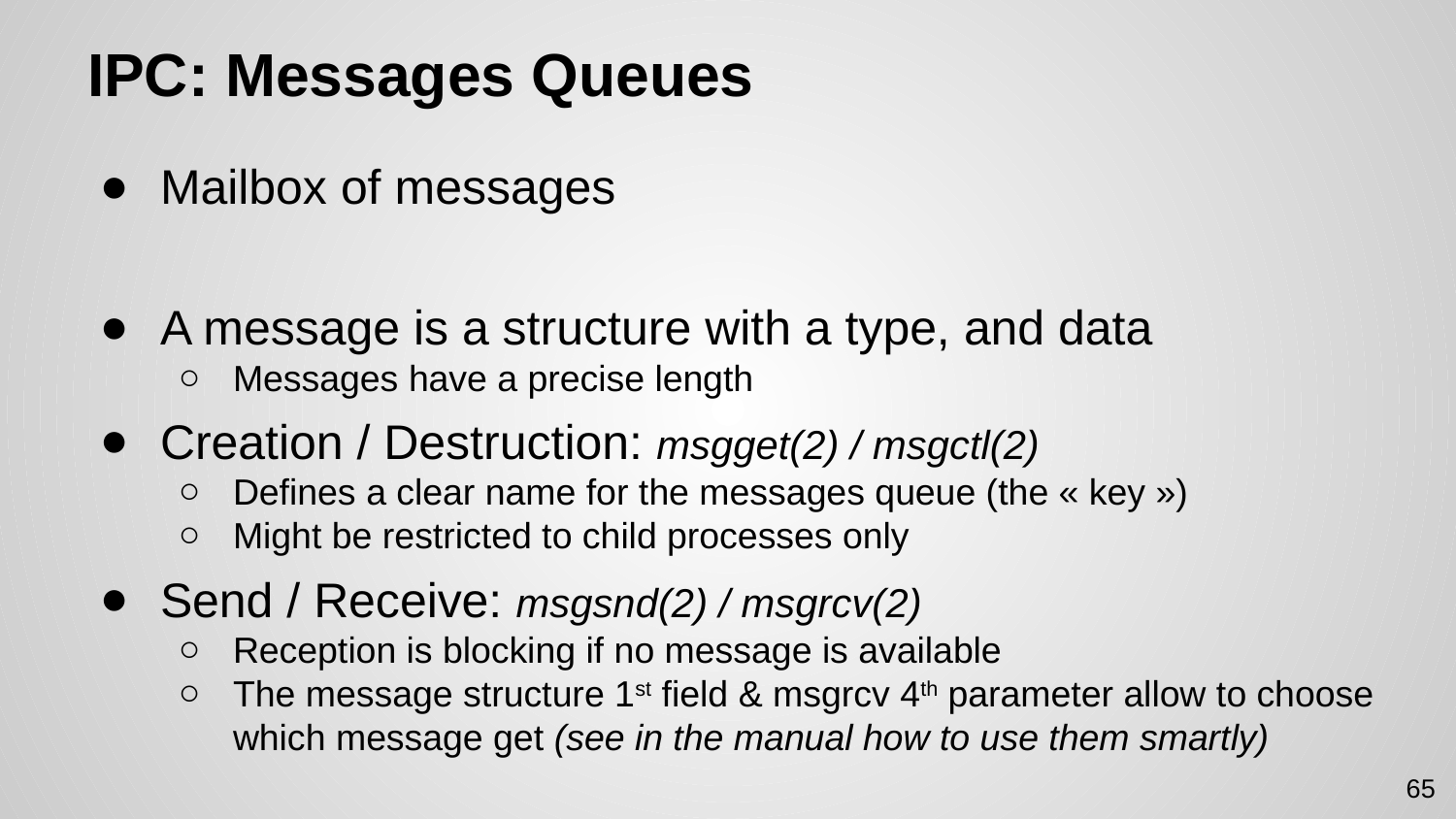

# IPC: Messages Queues
Mailbox of messages

A message is a structure with a type, and data
Messages have a precise length
Creation / Destruction: msgget(2) / msgctl(2)
Defines a clear name for the messages queue (the « key »)
Might be restricted to child processes only
Send / Receive: msgsnd(2) / msgrcv(2)
Reception is blocking if no message is available
The message structure 1st field & msgrcv 4th parameter allow to choose which message get (see in the manual how to use them smartly)
65